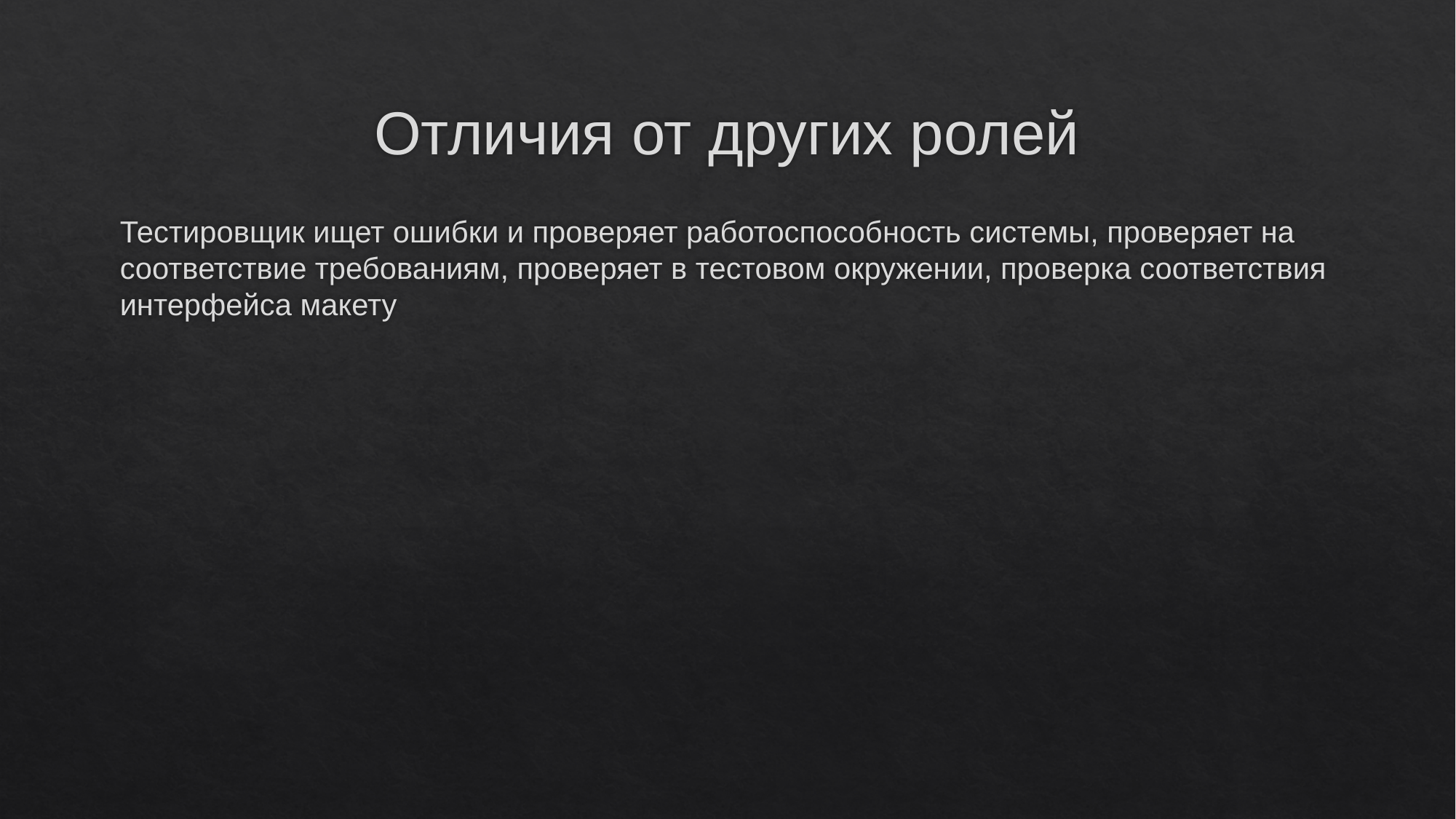

# Отличия от других ролей
Тестировщик ищет ошибки и проверяет работоспособность системы, проверяет на соответствие требованиям, проверяет в тестовом окружении, проверка соответствия интерфейса макету